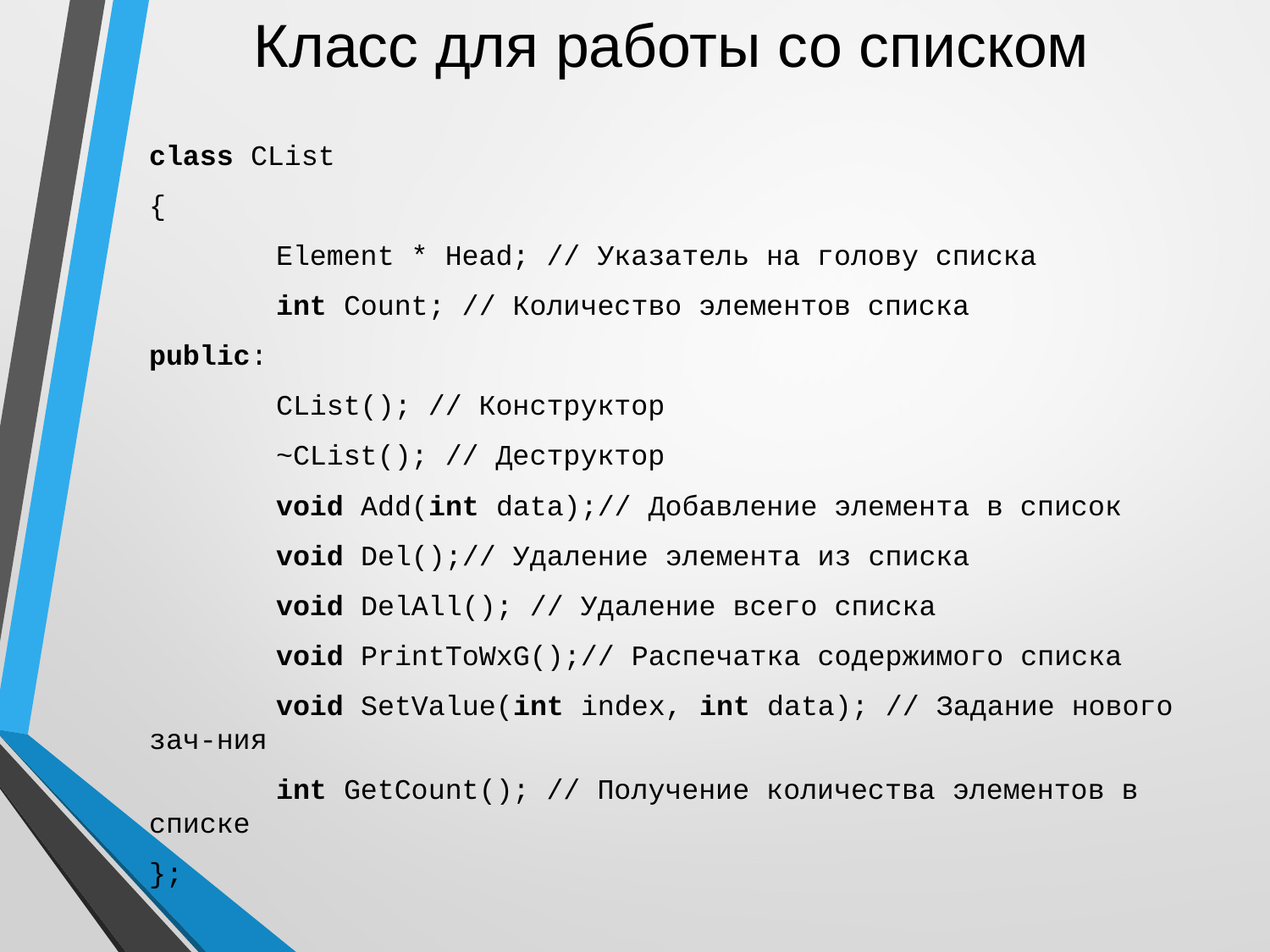

# Класс для работы со списком
class CList
{
	Element * Head; // Указатель на голову списка
	int Count; // Количество элементов списка
public:
	CList(); // Конструктор
	~CList(); // Деструктор
	void Add(int data);// Добавление элемента в список
	void Del();// Удаление элемента из списка
	void DelAll(); // Удаление всего списка
	void PrintToWxG();// Распечатка содержимого списка
	void SetValue(int index, int data); // Задание нового зач-ния
	int GetCount(); // Получение количества элементов в списке
};